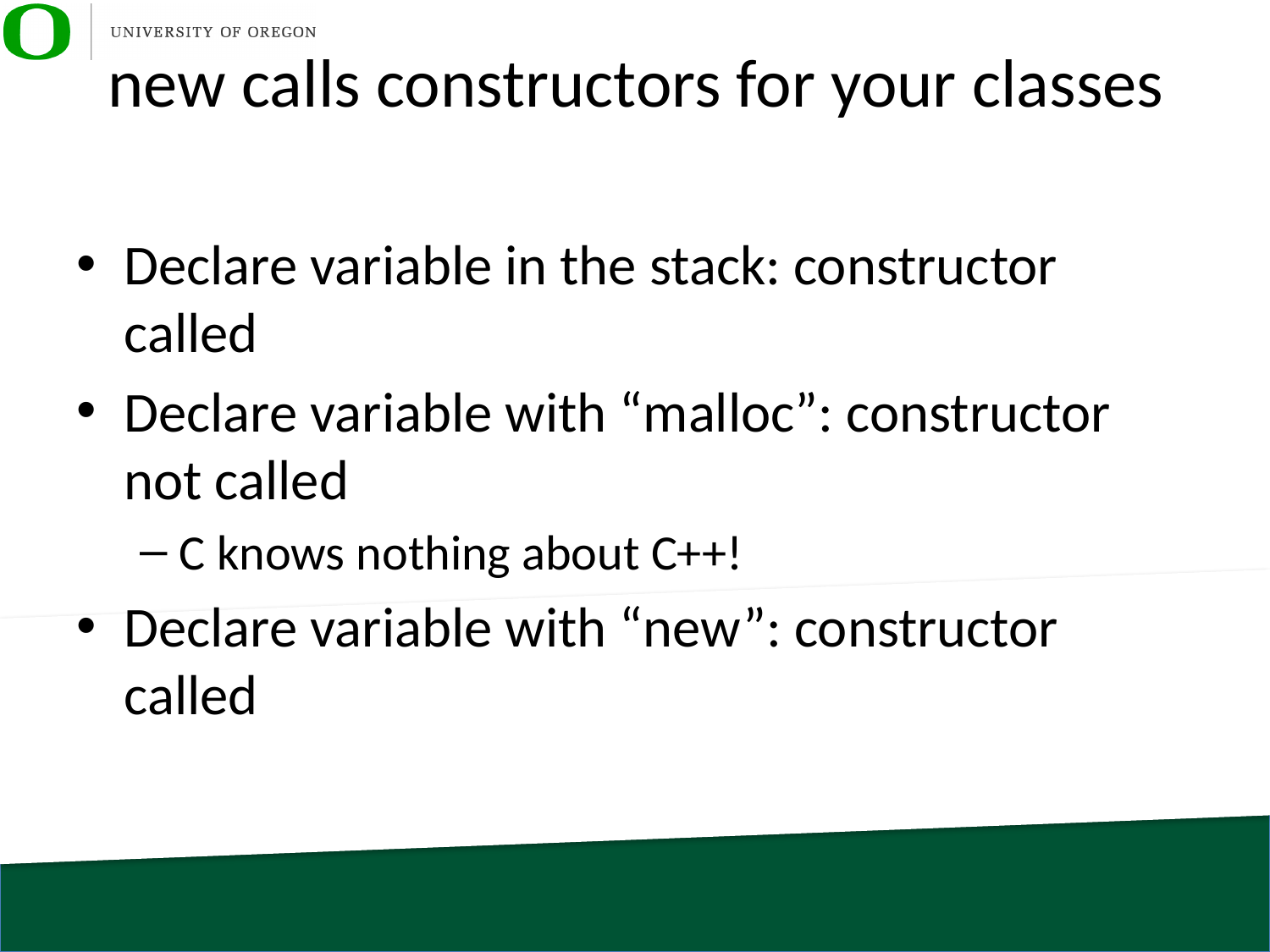

# new calls constructors for your classes
Declare variable in the stack: constructor called
Declare variable with “malloc”: constructor not called
C knows nothing about C++!
Declare variable with “new”: constructor called